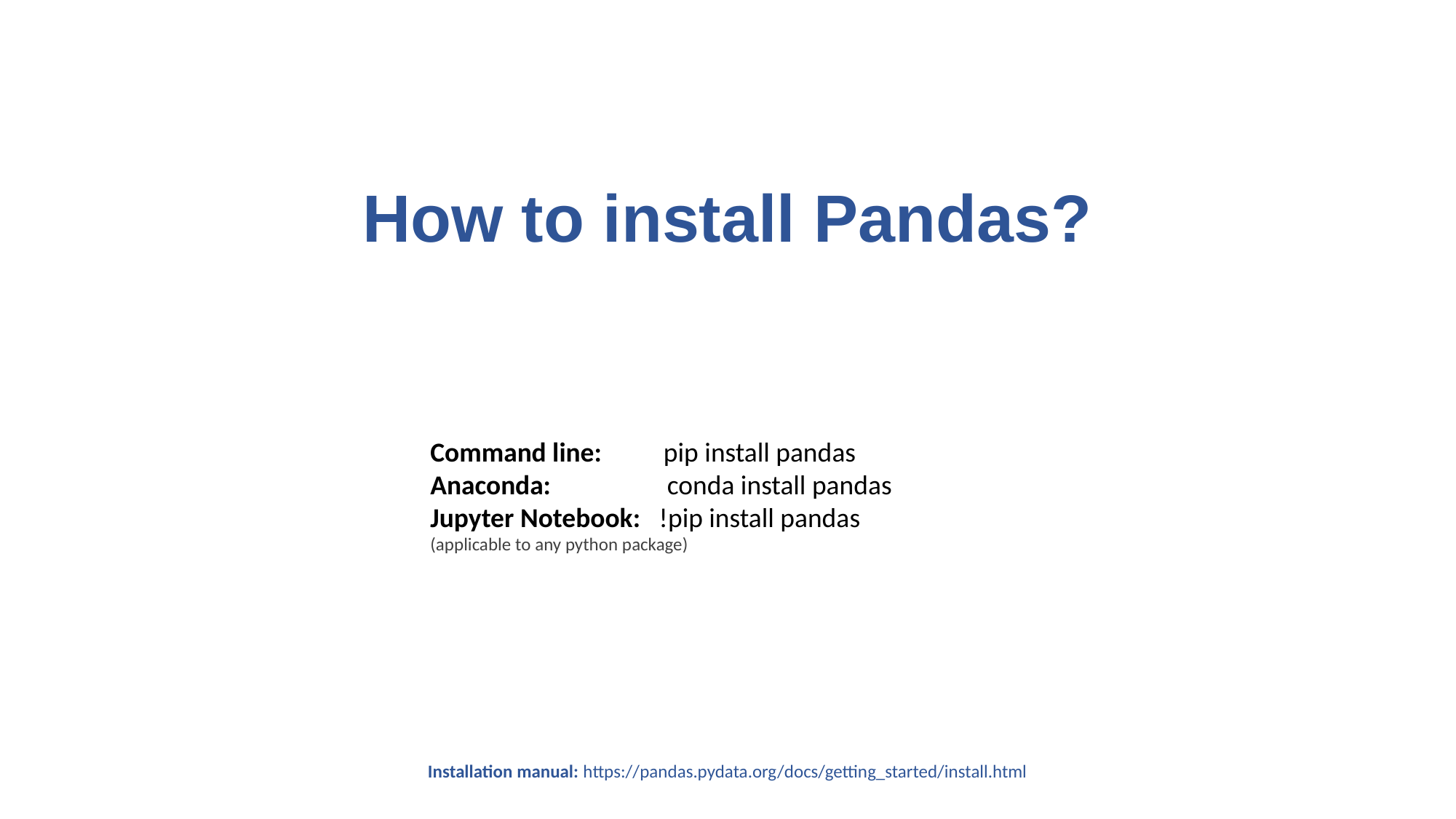

# How to install Pandas?
Command line:          pip install pandas
Anaconda: 	   conda install pandas
Jupyter Notebook:   !pip install pandas
(applicable to any python package)
Installation manual: https://pandas.pydata.org/docs/getting_started/install.html